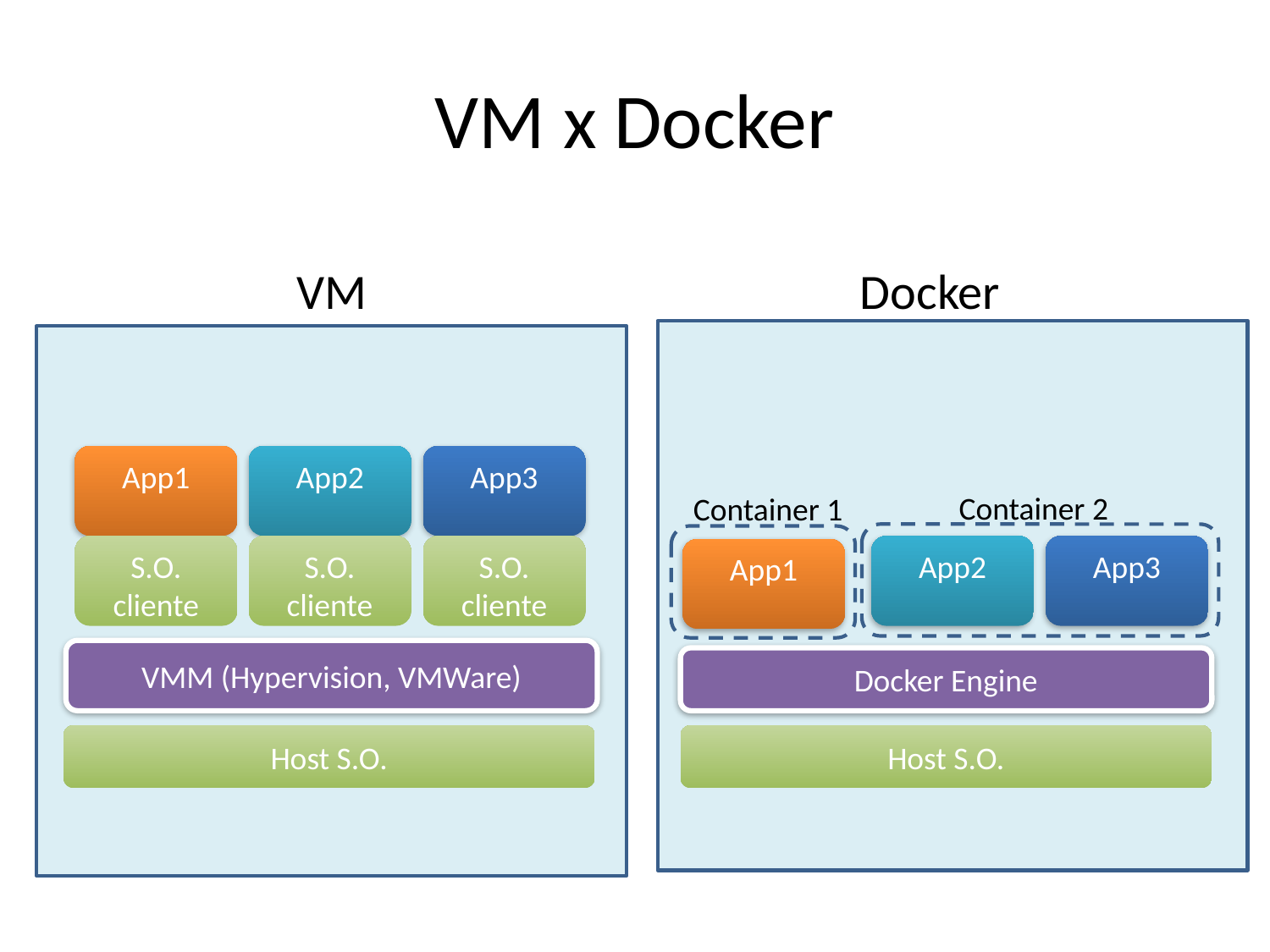

# VM x Docker
VM
Docker

App1
App2
App3
Container 2
Container 1

S.O. cliente
S.O. cliente

S.O. cliente

App2
App3
App1
VMM (Hypervision, VMWare)
Docker Engine
Host S.O.
Host S.O.